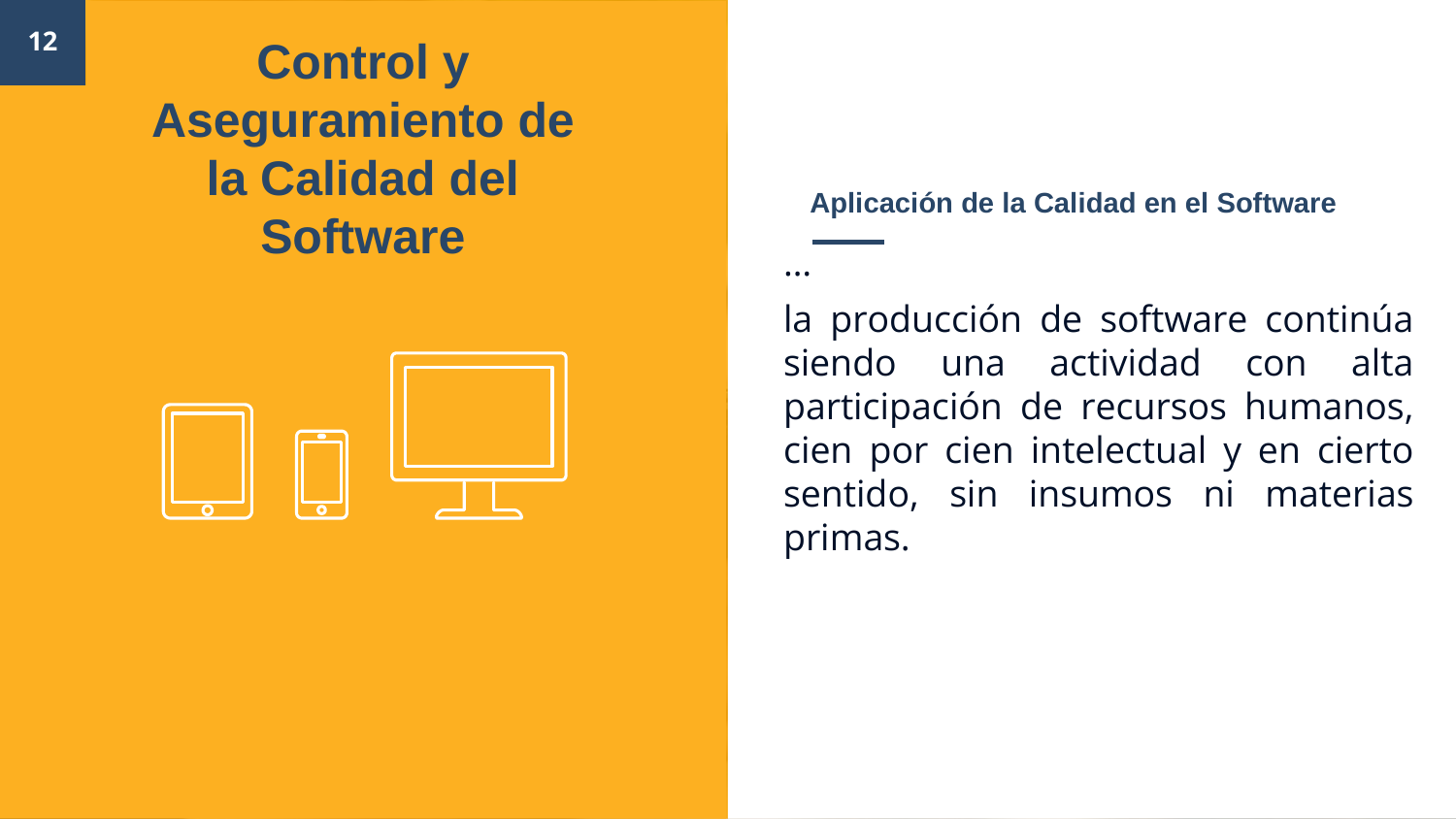

12

Control y Aseguramiento de la Calidad del Software

# Aplicación de la Calidad en el Software
…
la producción de software continúa siendo una actividad con alta participación de recursos humanos, cien por cien intelectual y en cierto sentido, sin insumos ni materias primas.